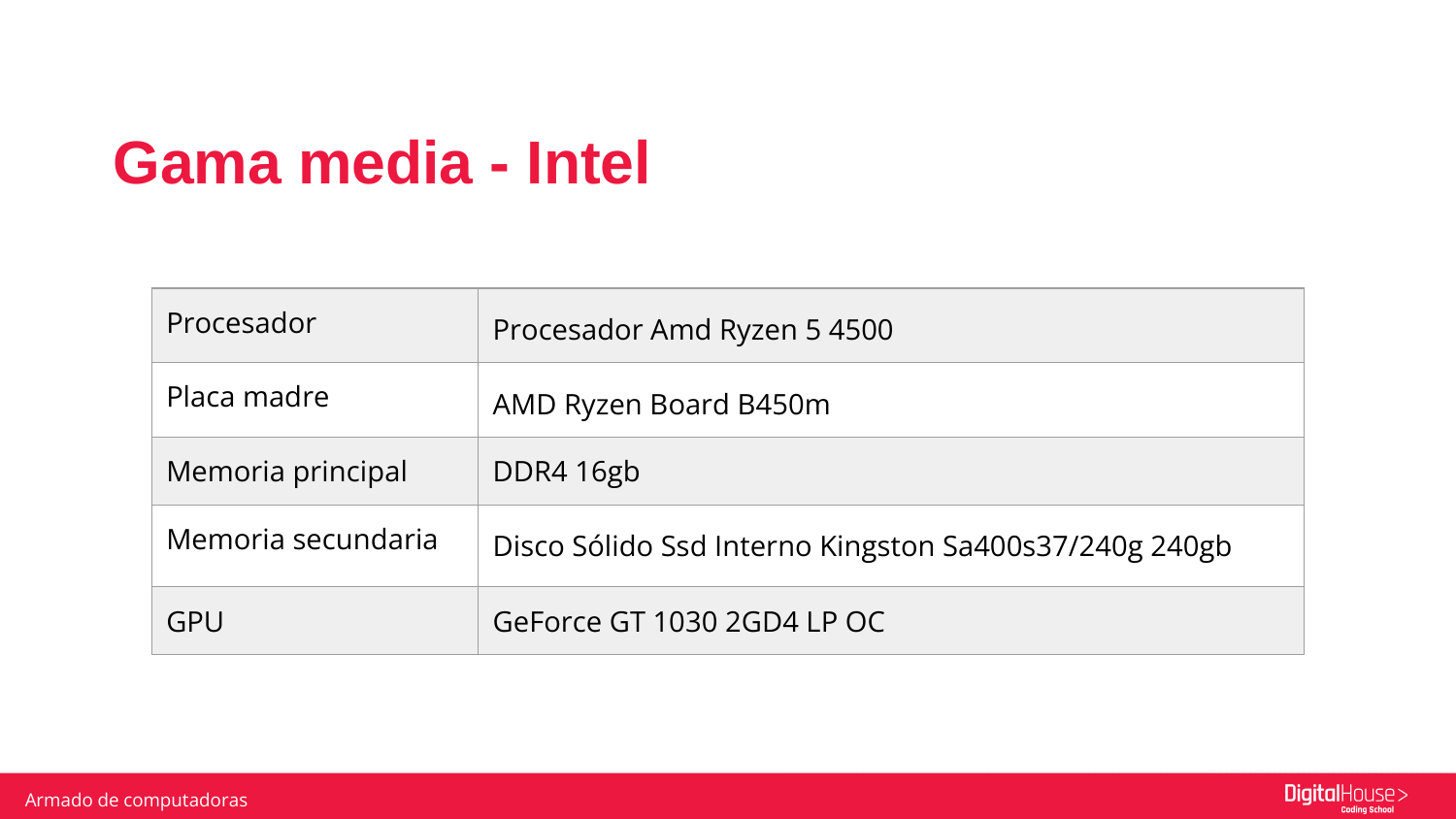

Gama media - Intel

| Procesador | Procesador Amd Ryzen 5 4500 |
| --- | --- |
| Placa madre | AMD Ryzen Board B450m |
| Memoria principal | DDR4 16gb |
| Memoria secundaria | Disco Sólido Ssd Interno Kingston Sa400s37/240g 240gb |
| GPU | GeForce GT 1030 2GD4 LP OC |